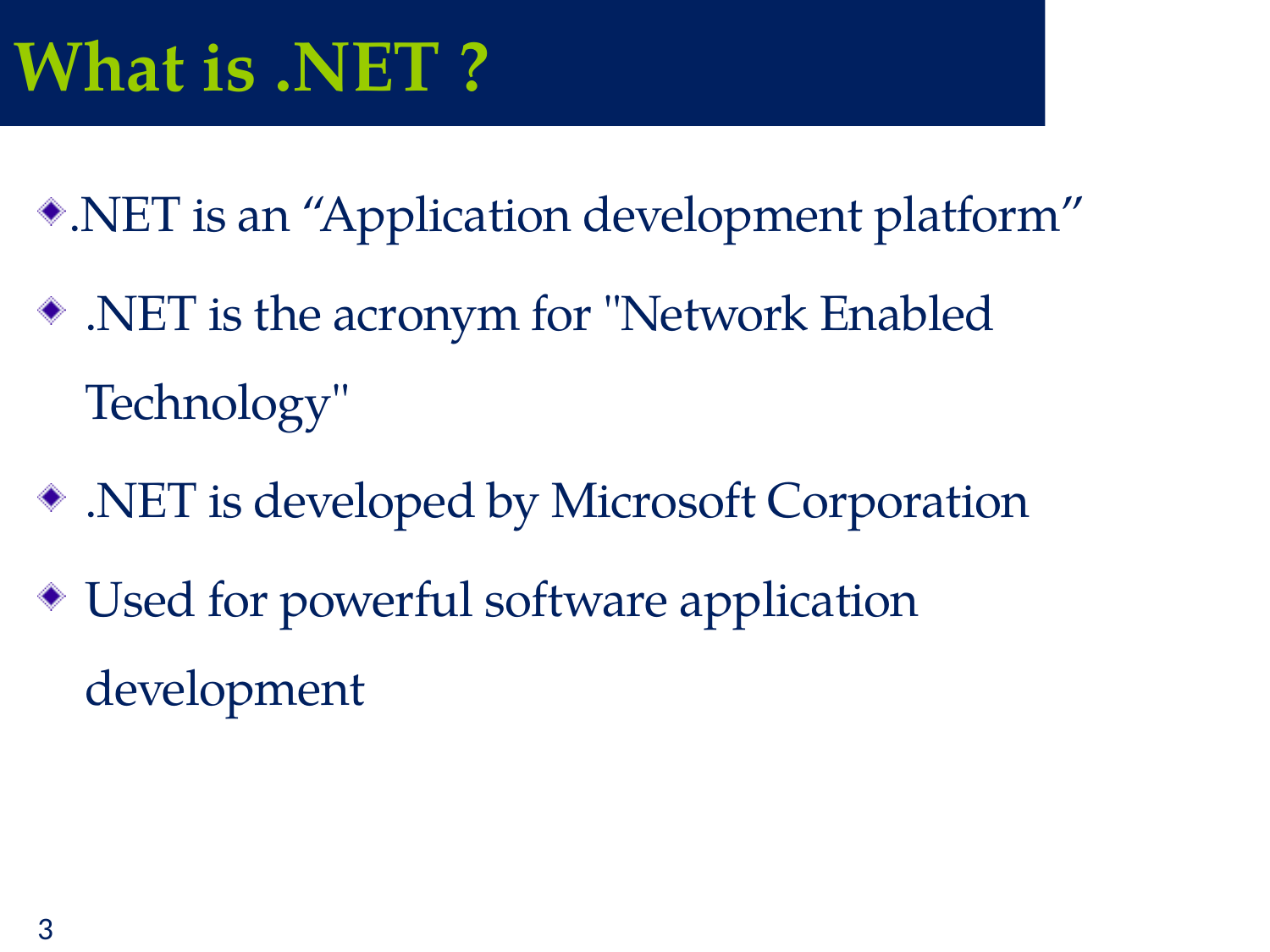

# What is .NET ?
.NET is an “Application development platform”
.NET is the acronym for "Network Enabled Technology"
.NET is developed by Microsoft Corporation
Used for powerful software application development

3